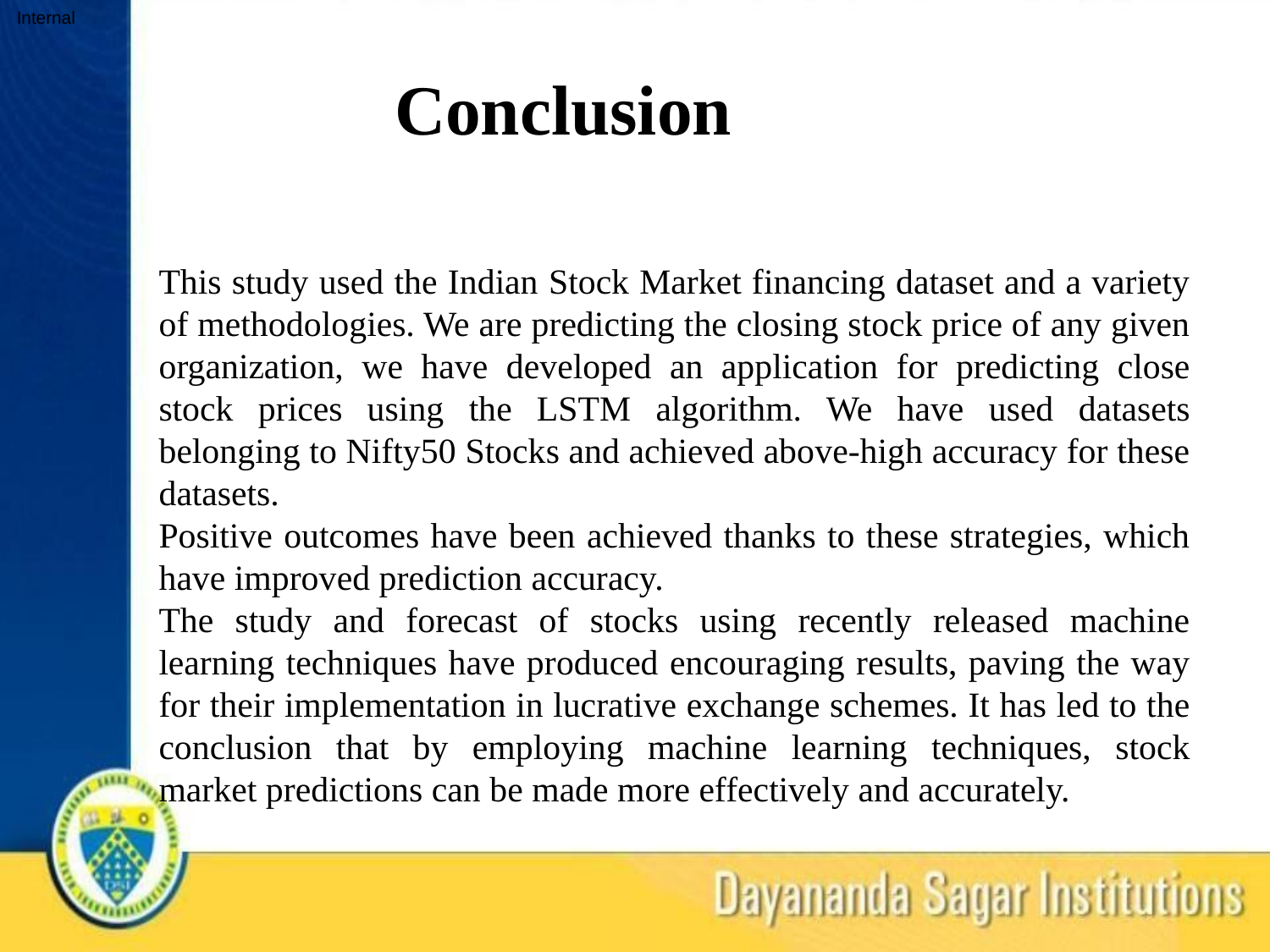

# Conclusion
This study used the Indian Stock Market financing dataset and a variety of methodologies. We are predicting the closing stock price of any given organization, we have developed an application for predicting close stock prices using the LSTM algorithm. We have used datasets belonging to Nifty50 Stocks and achieved above-high accuracy for these datasets.
Positive outcomes have been achieved thanks to these strategies, which have improved prediction accuracy.
The study and forecast of stocks using recently released machine learning techniques have produced encouraging results, paving the way for their implementation in lucrative exchange schemes. It has led to the conclusion that by employing machine learning techniques, stock market predictions can be made more effectively and accurately.